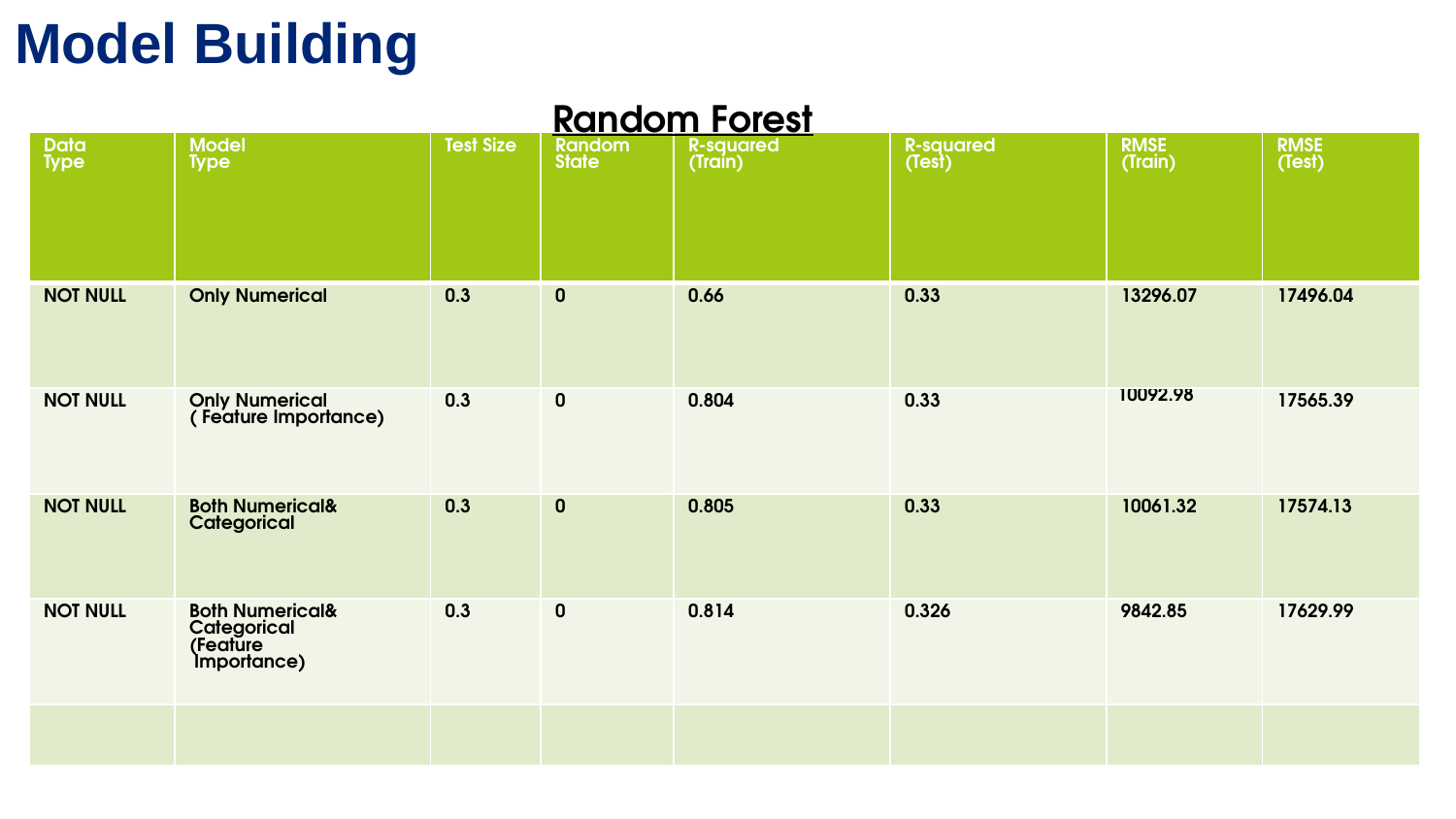

Model Building
Random Forest
| Data Type | Model Type | Test Size | Random State | R-squared (Train) | R-squared (Test) | RMSE (Train) | RMSE (Test) |
| --- | --- | --- | --- | --- | --- | --- | --- |
| NOT NULL | Only Numerical | 0.3 | 0 | 0.66 | 0.33 | 13296.07 | 17496.04 |
| NOT NULL | Only Numerical ( Feature Importance) | 0.3 | 0 | 0.804 | 0.33 | 10092.98 | 17565.39 |
| NOT NULL | Both Numerical& Categorical | 0.3 | 0 | 0.805 | 0.33 | 10061.32 | 17574.13 |
| NOT NULL | Both Numerical& Categorical (Feature Importance) | 0.3 | 0 | 0.814 | 0.326 | 9842.85 | 17629.99 |
|  |  |  |  |  |  |  |  |